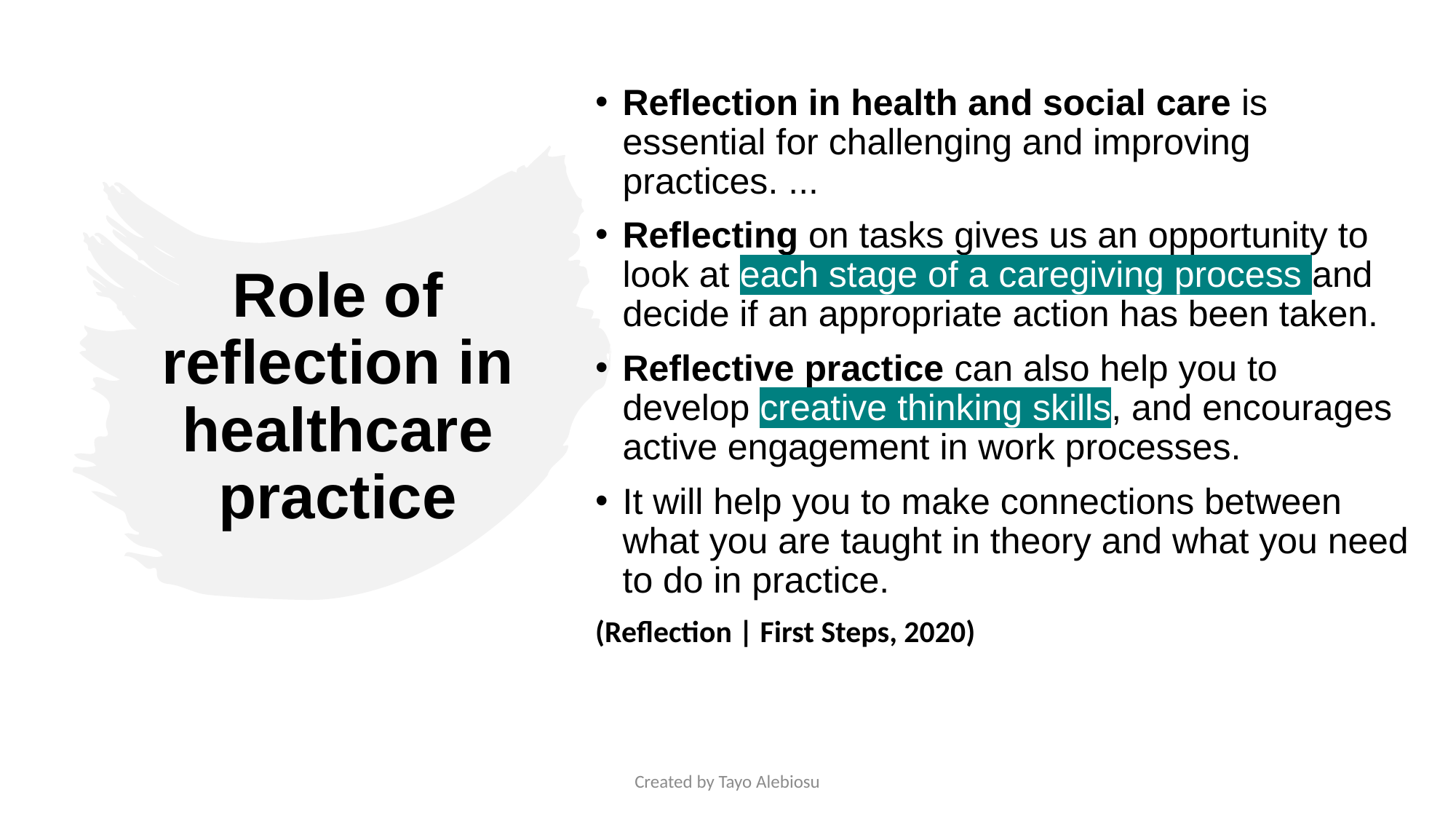

Reflection in health and social care is essential for challenging and improving practices. ...
Reflecting on tasks gives us an opportunity to look at each stage of a caregiving process and decide if an appropriate action has been taken.
Reflective practice can also help you to develop creative thinking skills, and encourages active engagement in work processes.
It will help you to make connections between what you are taught in theory and what you need to do in practice.
(Reflection | First Steps, 2020)

# Role of reflection in healthcare practice
Created by Tayo Alebiosu